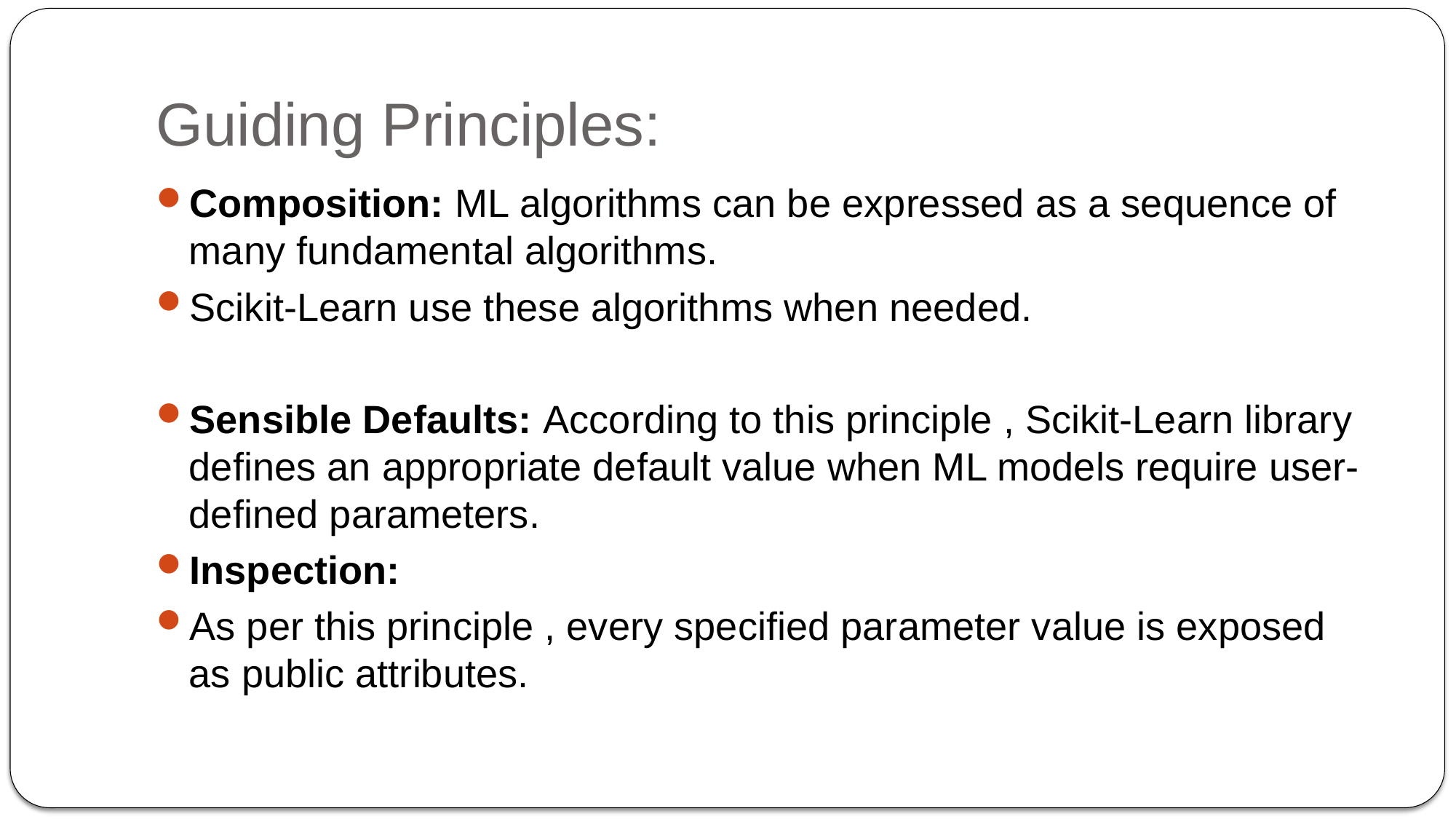

# Guiding Principles:
Composition: ML algorithms can be expressed as a sequence of  many fundamental algorithms.
Scikit-Learn use these algorithms when needed.

Sensible Defaults: According to this principle , Scikit-Learn library defines an appropriate default value when ML models require user-defined parameters.
Inspection:
As per this principle , every specified parameter value is exposed as public attributes.